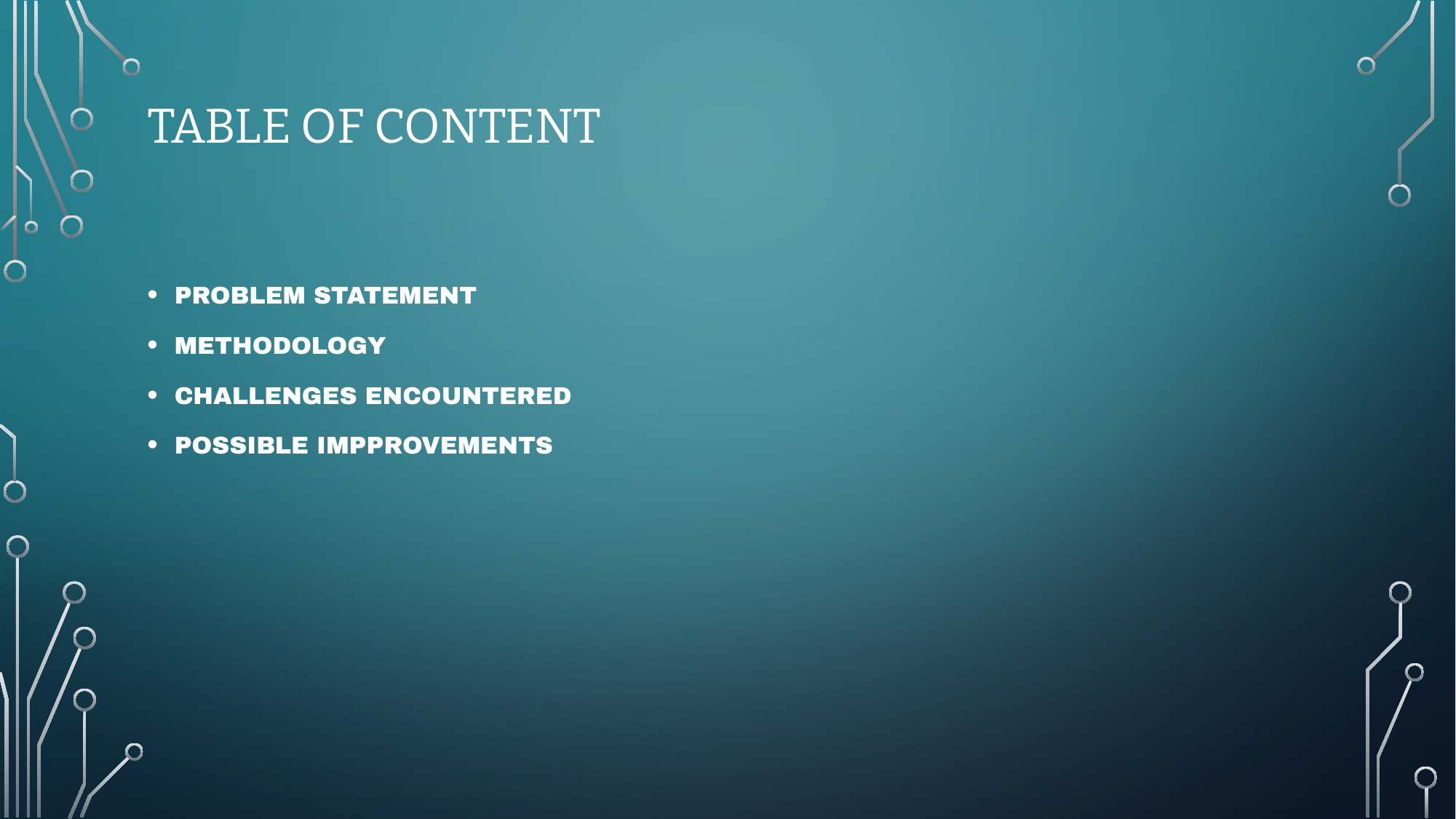

# TABLE OF CONTENT
PROBLEM STATEMENT
METHODOLOGY
CHALLENGES ENCOUNTERED
POSSIBLE IMPPROVEMENTS